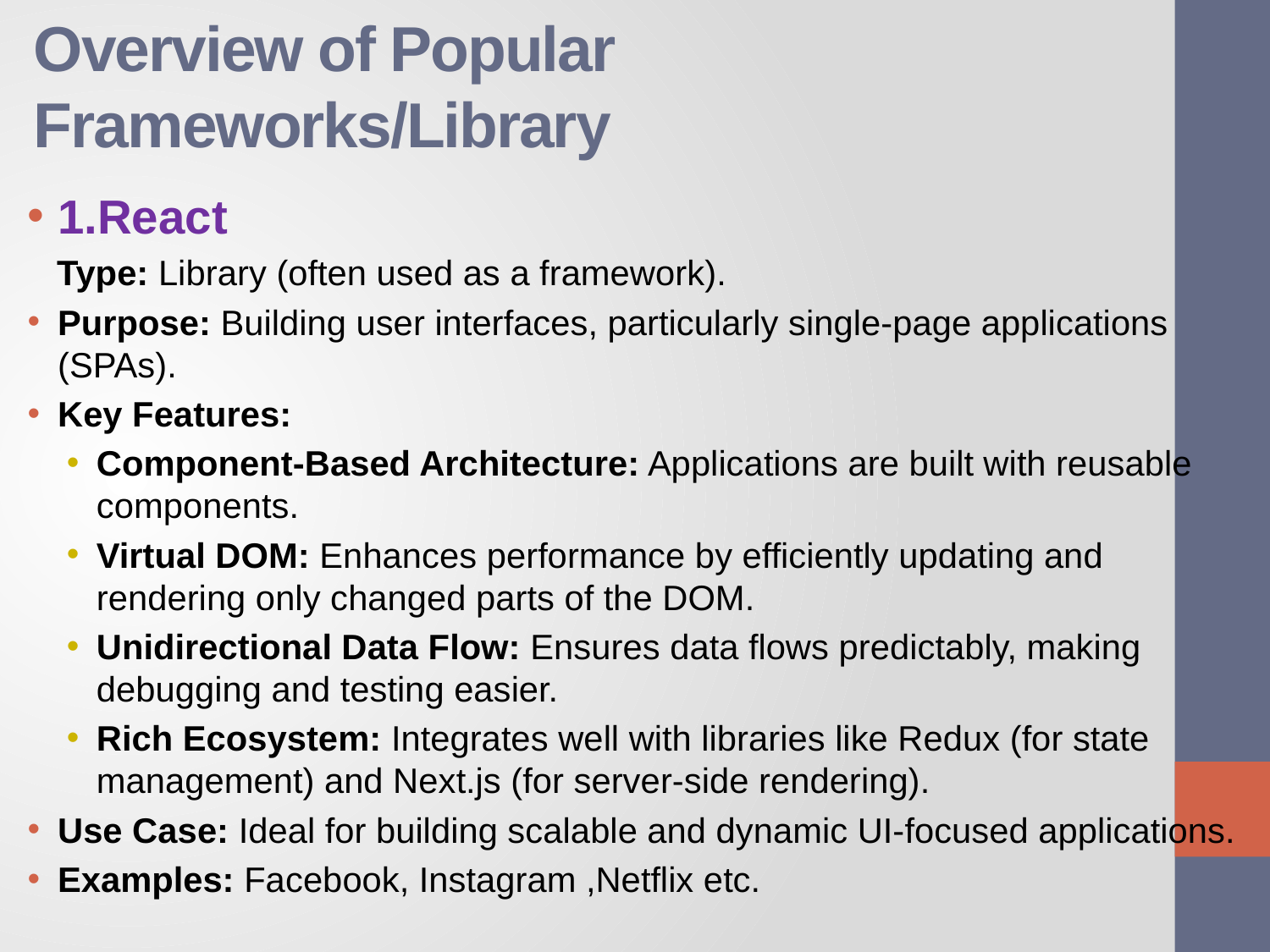

# Overview of Popular Frameworks/Library
1.React
   Type: Library (often used as a framework).
Purpose: Building user interfaces, particularly single-page applications (SPAs).
Key Features:
Component-Based Architecture: Applications are built with reusable components.
Virtual DOM: Enhances performance by efficiently updating and rendering only changed parts of the DOM.
Unidirectional Data Flow: Ensures data flows predictably, making debugging and testing easier.
Rich Ecosystem: Integrates well with libraries like Redux (for state management) and Next.js (for server-side rendering).
Use Case: Ideal for building scalable and dynamic UI-focused applications.
Examples: Facebook, Instagram ,Netflix etc.